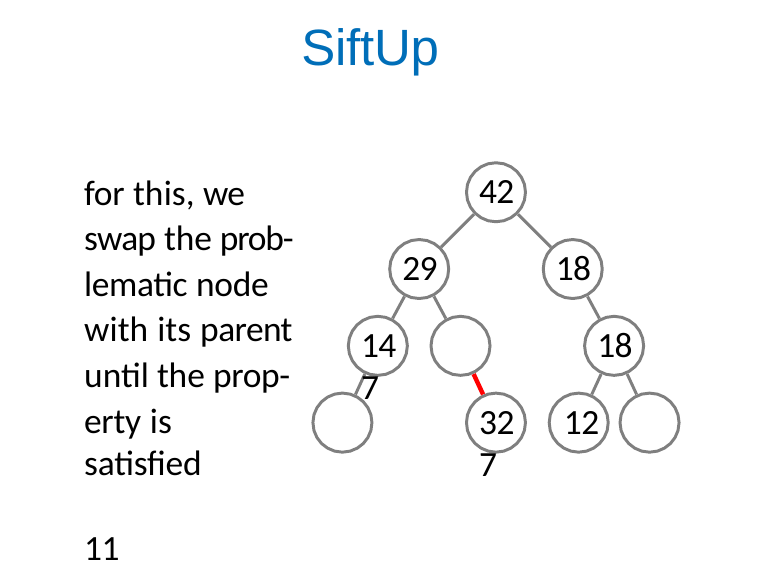

# SiftUp

for this, we swap the prob- lematic node with its parent until the prop-
erty is satisfied	11
42

29
18

14	7
18

32	12	7